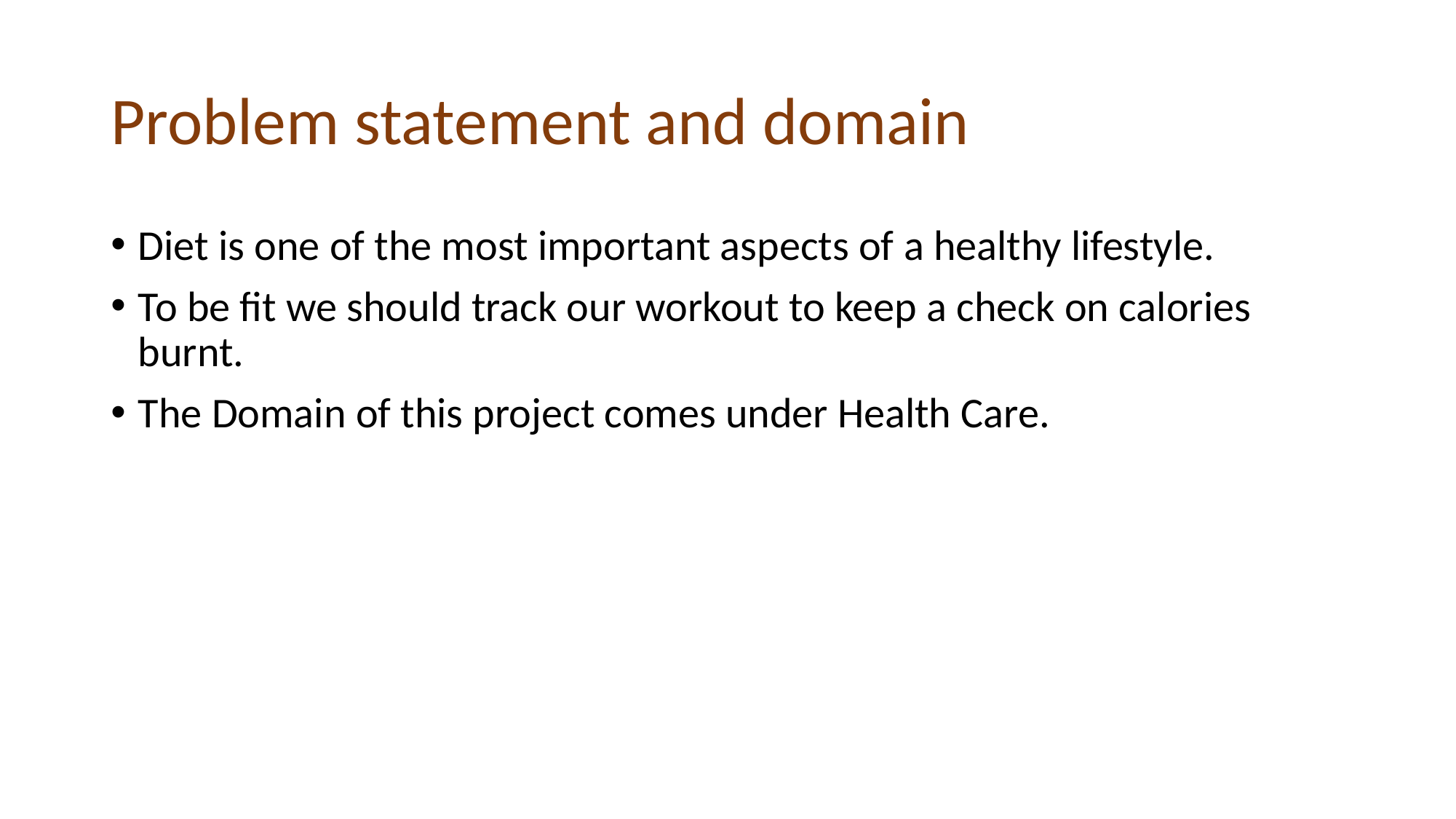

# Problem statement and domain
Diet is one of the most important aspects of a healthy lifestyle.
To be fit we should track our workout to keep a check on calories burnt.
The Domain of this project comes under Health Care.